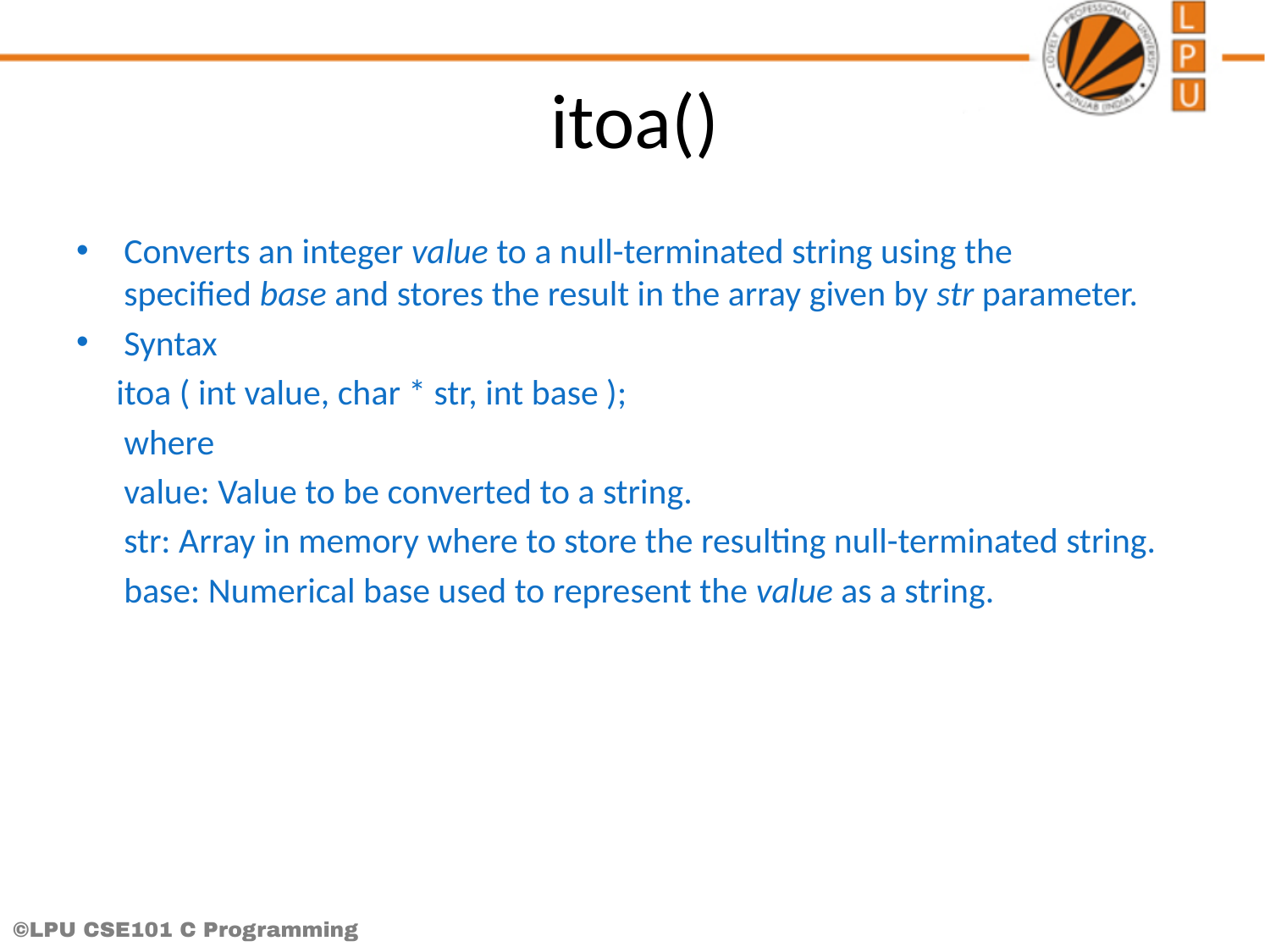

# itoa()
Converts an integer value to a null-terminated string using the specified base and stores the result in the array given by str parameter.
Syntax
     itoa ( int value, char * str, int base );
	where
	value: Value to be converted to a string.
	str: Array in memory where to store the resulting null-terminated string.
	base: Numerical base used to represent the value as a string.